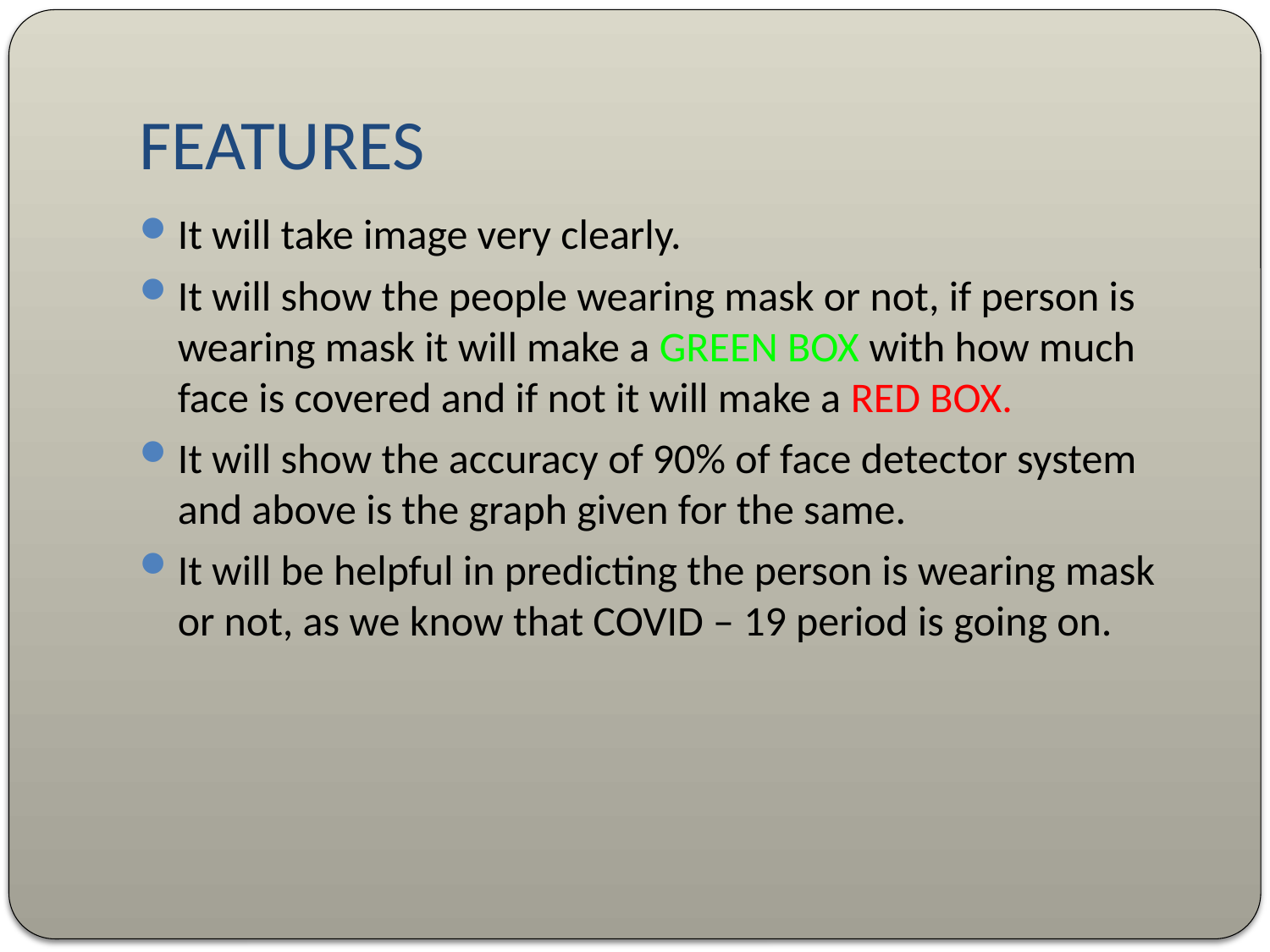

# FEATURES
It will take image very clearly.
It will show the people wearing mask or not, if person is wearing mask it will make a GREEN BOX with how much face is covered and if not it will make a RED BOX.
It will show the accuracy of 90% of face detector system and above is the graph given for the same.
It will be helpful in predicting the person is wearing mask or not, as we know that COVID – 19 period is going on.